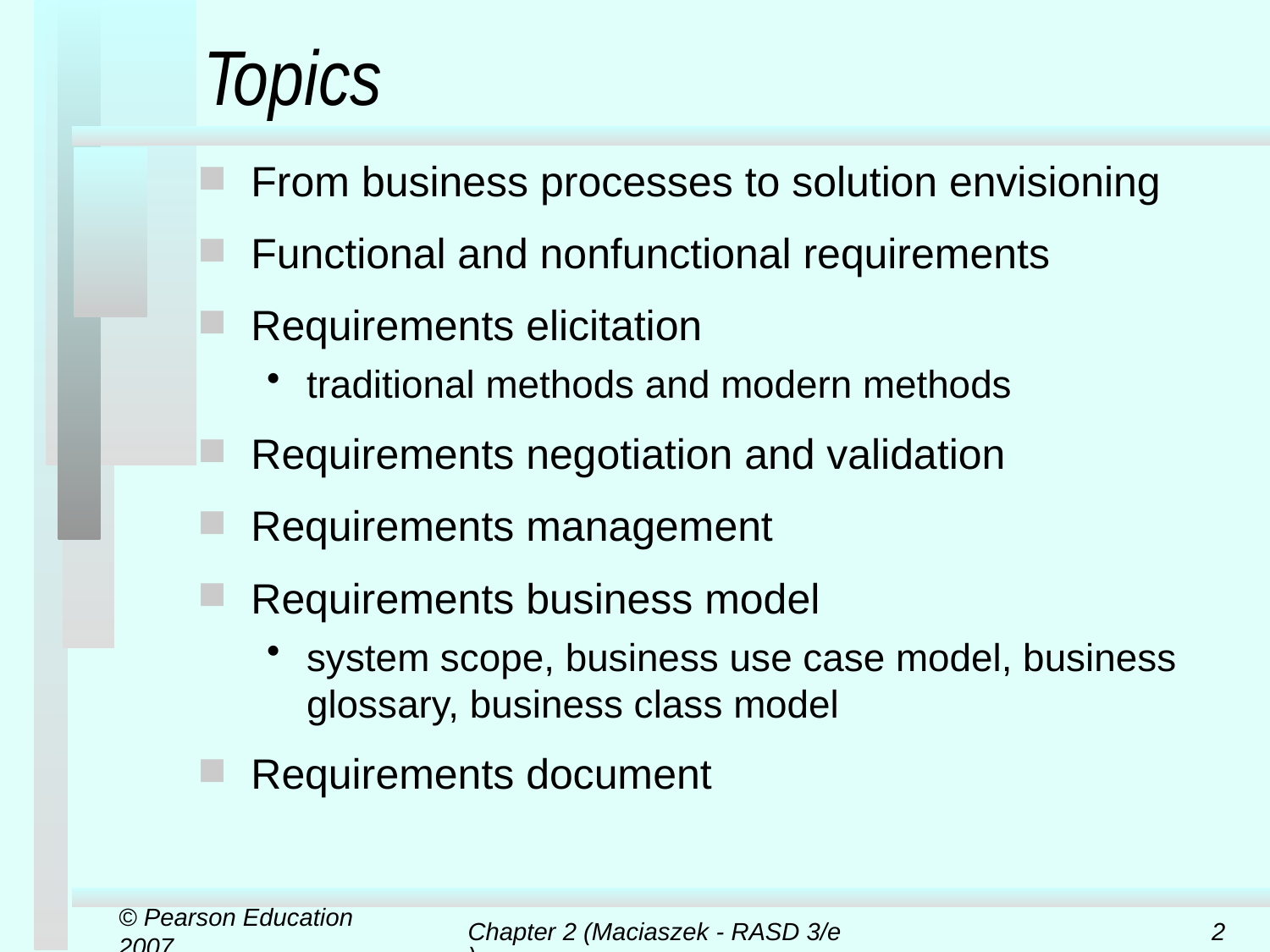

# Topics
From business processes to solution envisioning
Functional and nonfunctional requirements
Requirements elicitation
traditional methods and modern methods
Requirements negotiation and validation
Requirements management
Requirements business model
system scope, business use case model, business glossary, business class model
Requirements document
© Pearson Education 2007
Chapter 2 (Maciaszek - RASD 3/e)
2